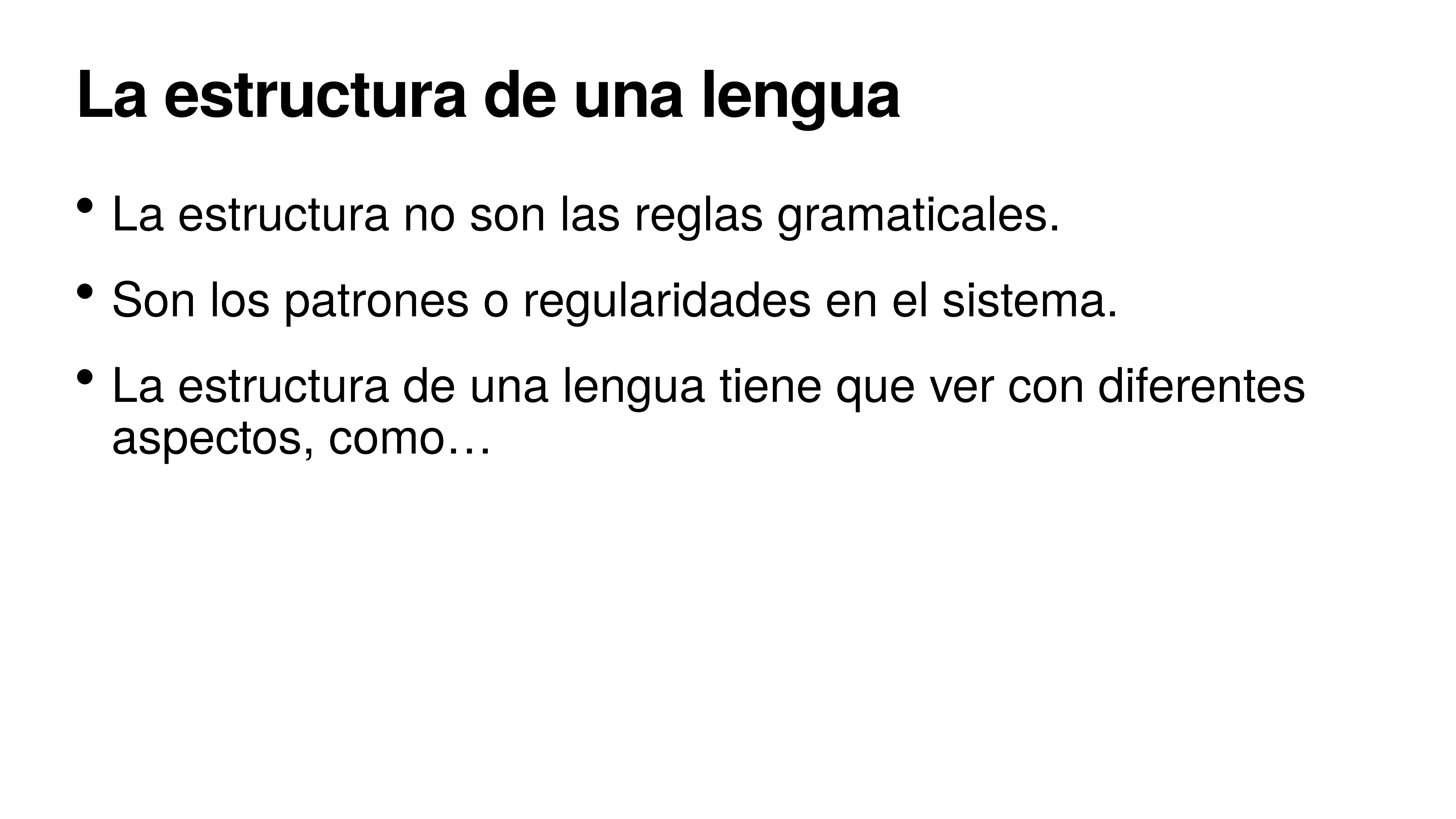

# La estructura de una lengua
La estructura no son las reglas gramaticales.
Son los patrones o regularidades en el sistema.
La estructura de una lengua tiene que ver con diferentes aspectos, como…